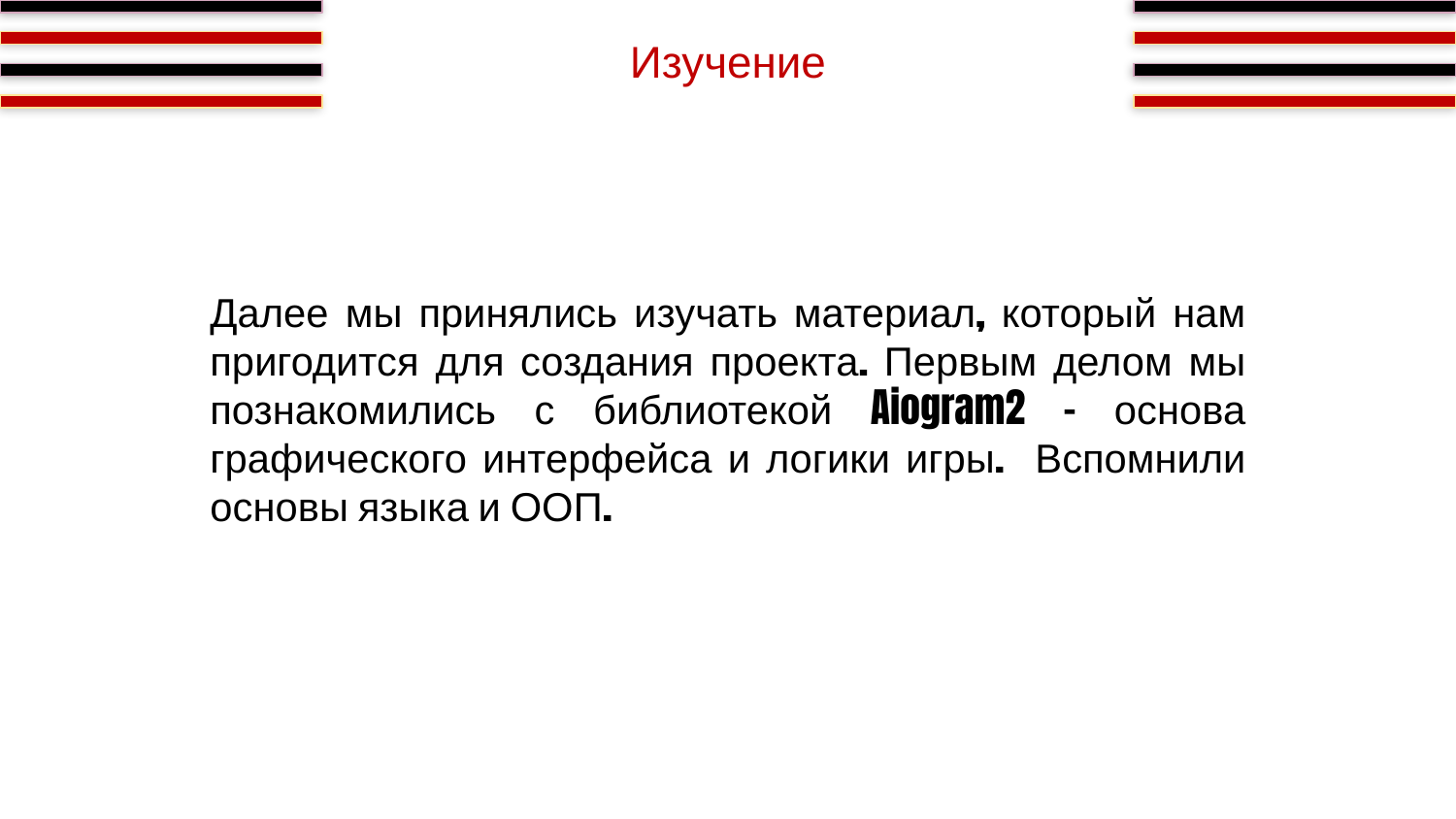

Изучение

Далее мы принялись изучать материал, который нам пригодится для создания проекта. Первым делом мы познакомились с библиотекой Aiogram2 - основа графического интерфейса и логики игры.  Вспомнили основы языка и ООП.